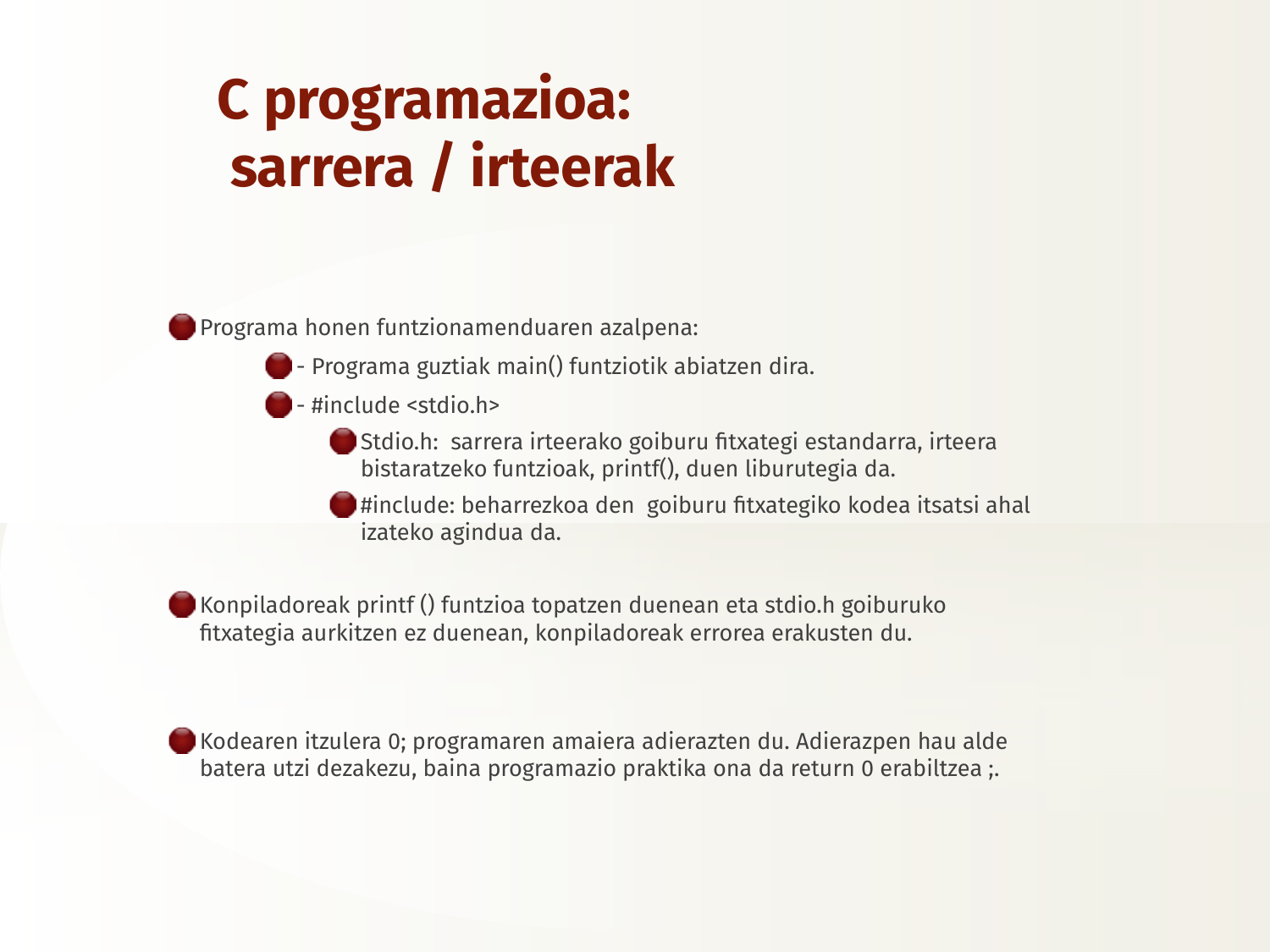

C programazioa:
 sarrera / irteerak
Programa honen funtzionamenduaren azalpena:
- Programa guztiak main() funtziotik abiatzen dira.
- #include <stdio.h>
Stdio.h:  sarrera irteerako goiburu fitxategi estandarra, irteera bistaratzeko funtzioak, printf(), duen liburutegia da.
#include: beharrezkoa den  goiburu fitxategiko kodea itsatsi ahal izateko agindua da.

Konpiladoreak printf () funtzioa topatzen duenean eta stdio.h goiburuko fitxategia aurkitzen ez duenean, konpiladoreak errorea erakusten du.

Kodearen itzulera 0; programaren amaiera adierazten du. Adierazpen hau alde batera utzi dezakezu, baina programazio praktika ona da return 0 erabiltzea ;.